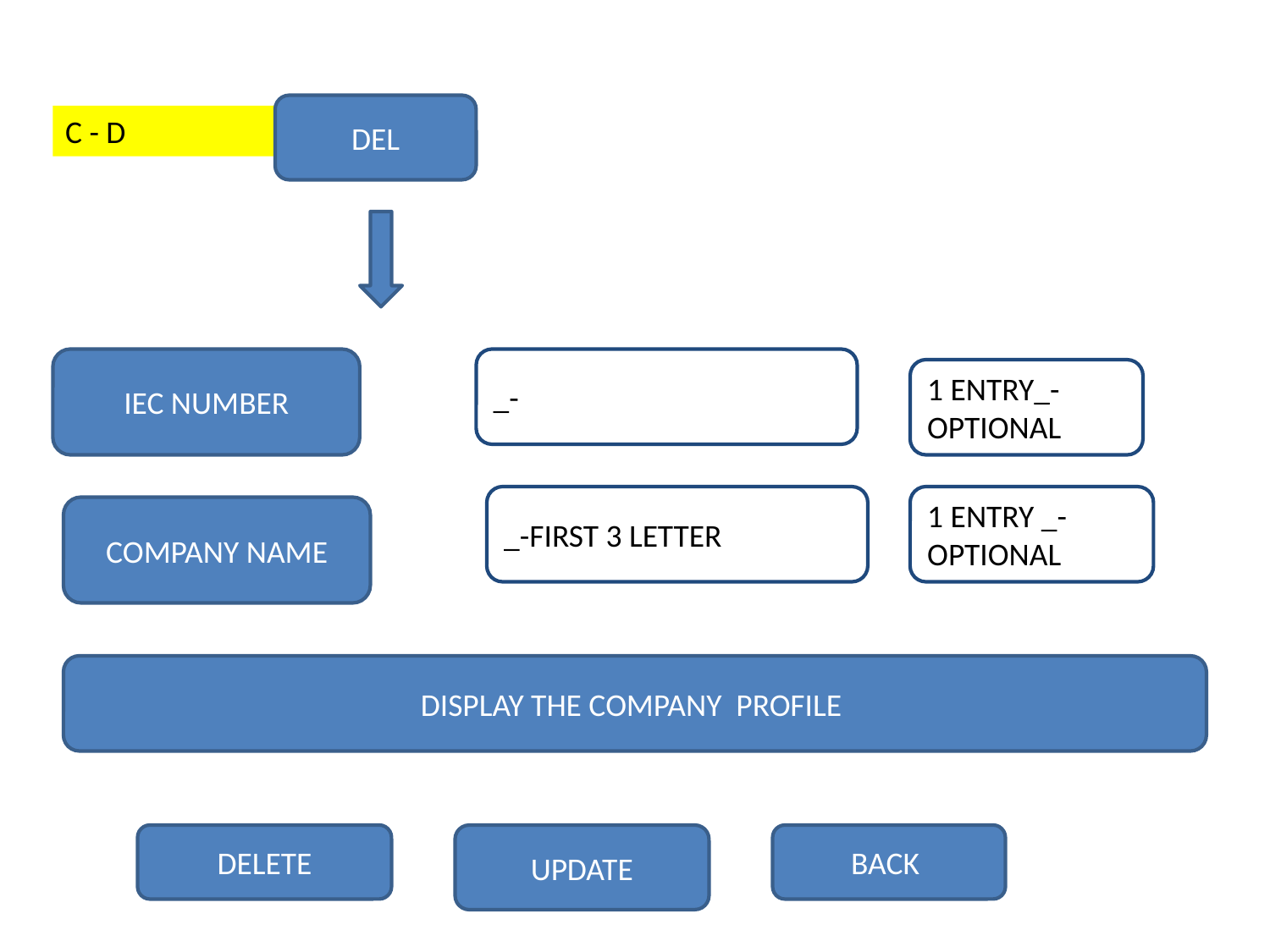

DEL
C - D

IEC NUMBER
_-
1 ENTRY_-OPTIONAL
_-FIRST 3 LETTER
1 ENTRY _-OPTIONAL
COMPANY NAME
NUMBE
DISPLAY THE COMPANY  PROFILE
DELETE
UPDATE
BACK